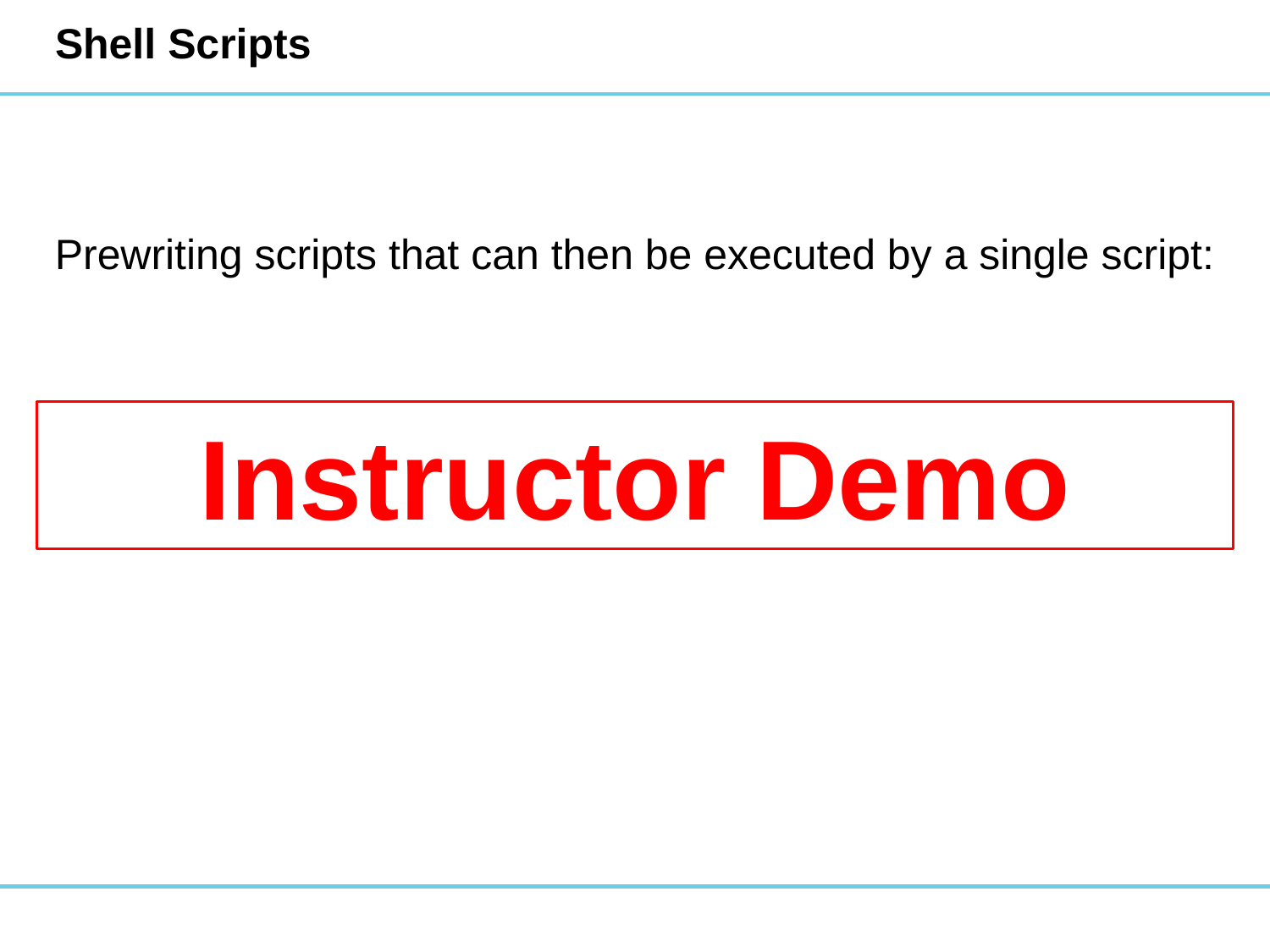

# Shell Scripts
Prewriting scripts that can then be executed by a single script:
Instructor Demo